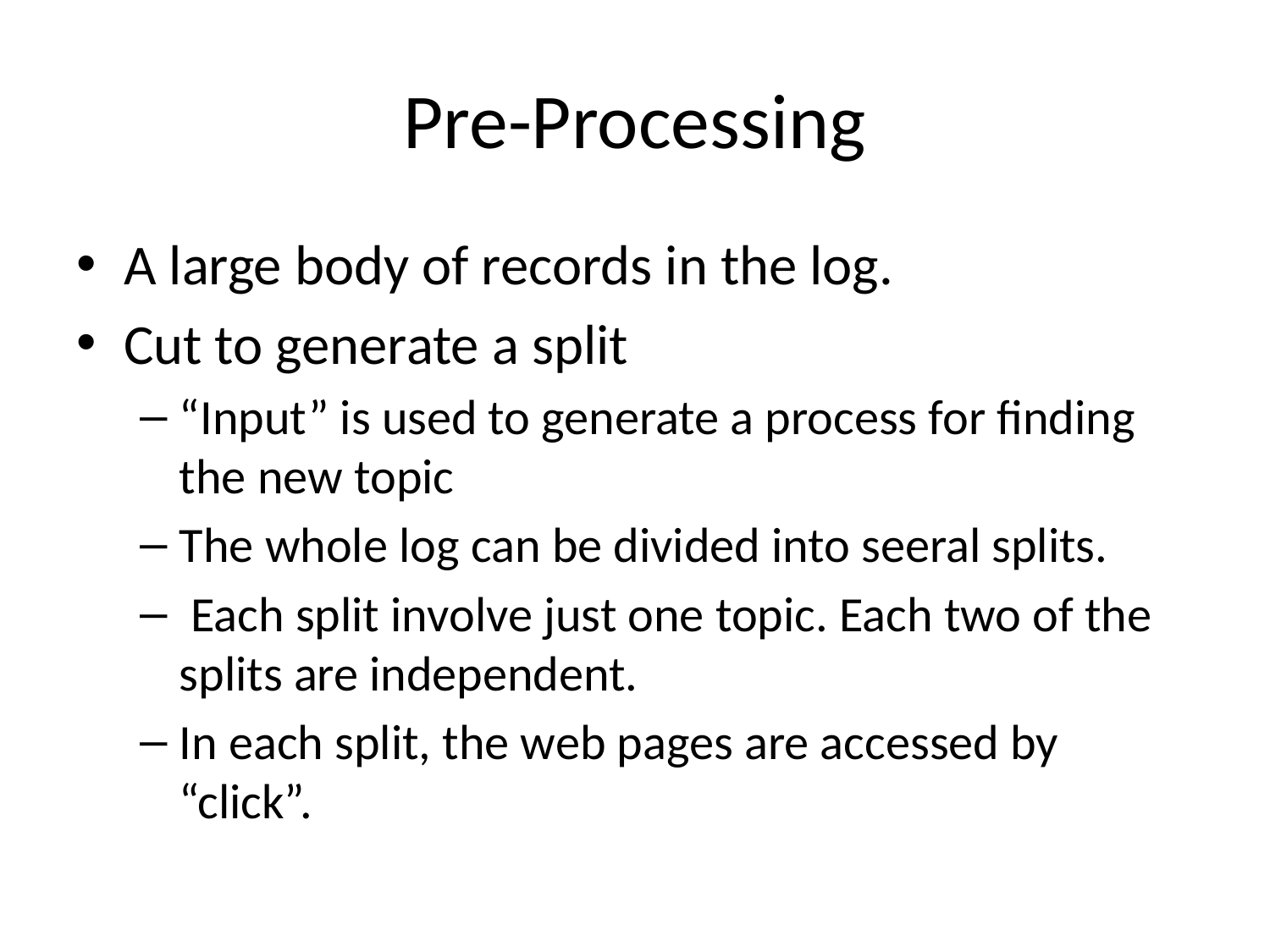

# Pre-Processing
A large body of records in the log.
Cut to generate a split
“Input” is used to generate a process for finding the new topic
The whole log can be divided into seeral splits.
 Each split involve just one topic. Each two of the splits are independent.
In each split, the web pages are accessed by “click”.